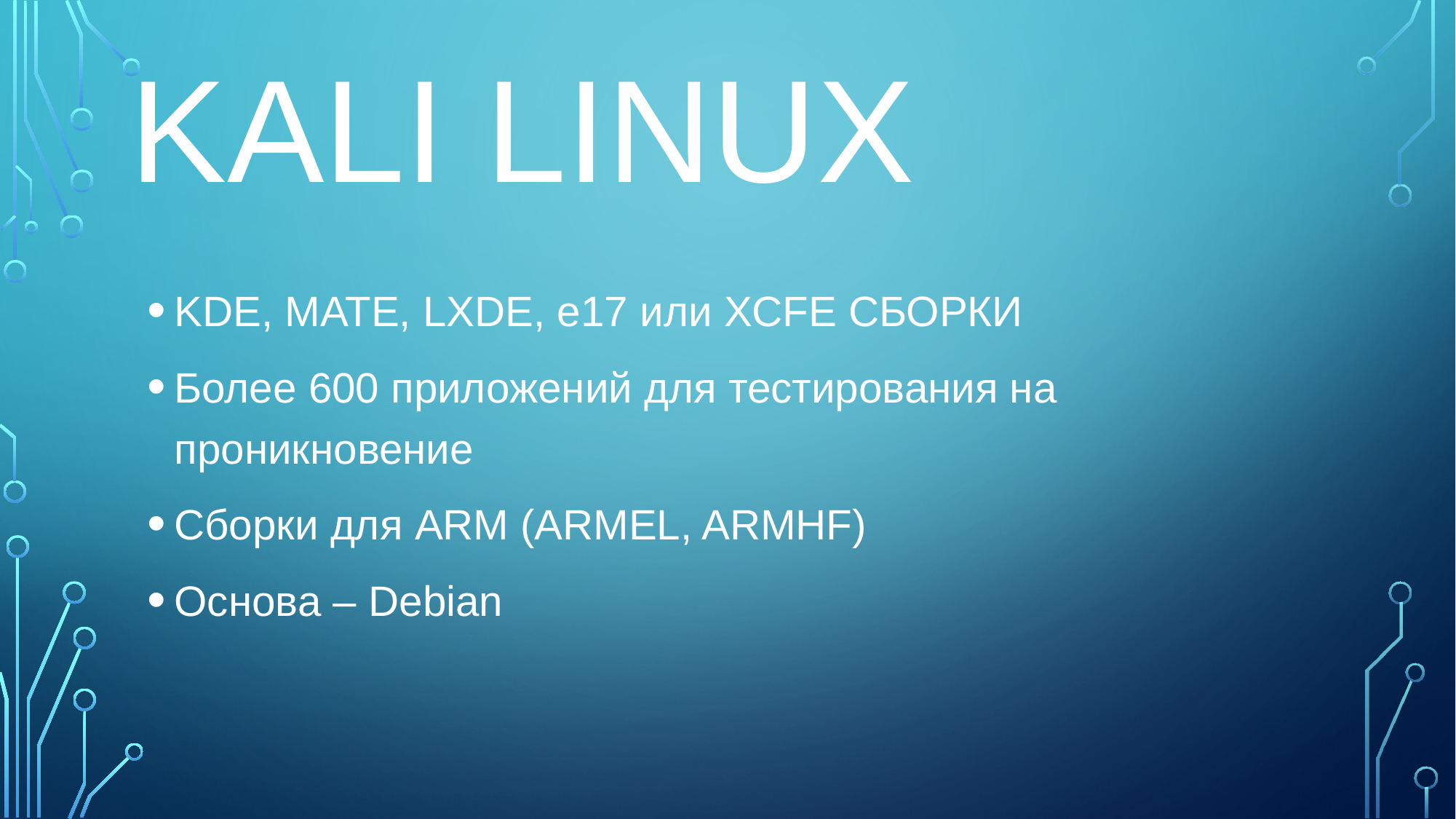

# Kali linux
KDE, MATE, LXDE, e17 или XCFE СБОРКИ
Более 600 приложений для тестирования на проникновение
Сборки для ARM (ARMEL, ARMHF)
Основа – Debian